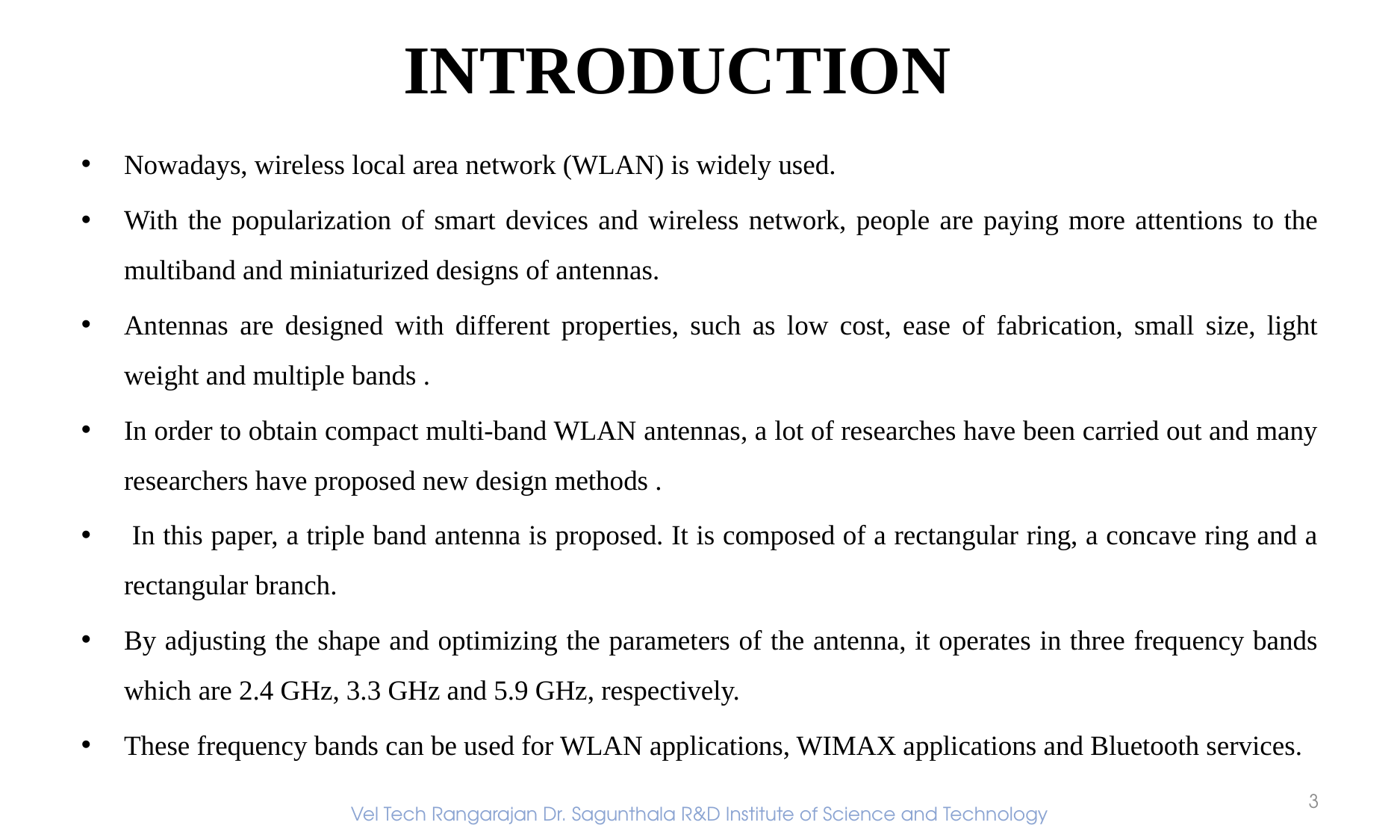

# INTRODUCTION
Nowadays, wireless local area network (WLAN) is widely used.
With the popularization of smart devices and wireless network, people are paying more attentions to the multiband and miniaturized designs of antennas.
Antennas are designed with different properties, such as low cost, ease of fabrication, small size, light weight and multiple bands .
In order to obtain compact multi-band WLAN antennas, a lot of researches have been carried out and many researchers have proposed new design methods .
 In this paper, a triple band antenna is proposed. It is composed of a rectangular ring, a concave ring and a rectangular branch.
By adjusting the shape and optimizing the parameters of the antenna, it operates in three frequency bands which are 2.4 GHz, 3.3 GHz and 5.9 GHz, respectively.
These frequency bands can be used for WLAN applications, WIMAX applications and Bluetooth services.

3
Vel Tech Rangarajan Dr. Sagunthala R&D Institute of Science and Technology